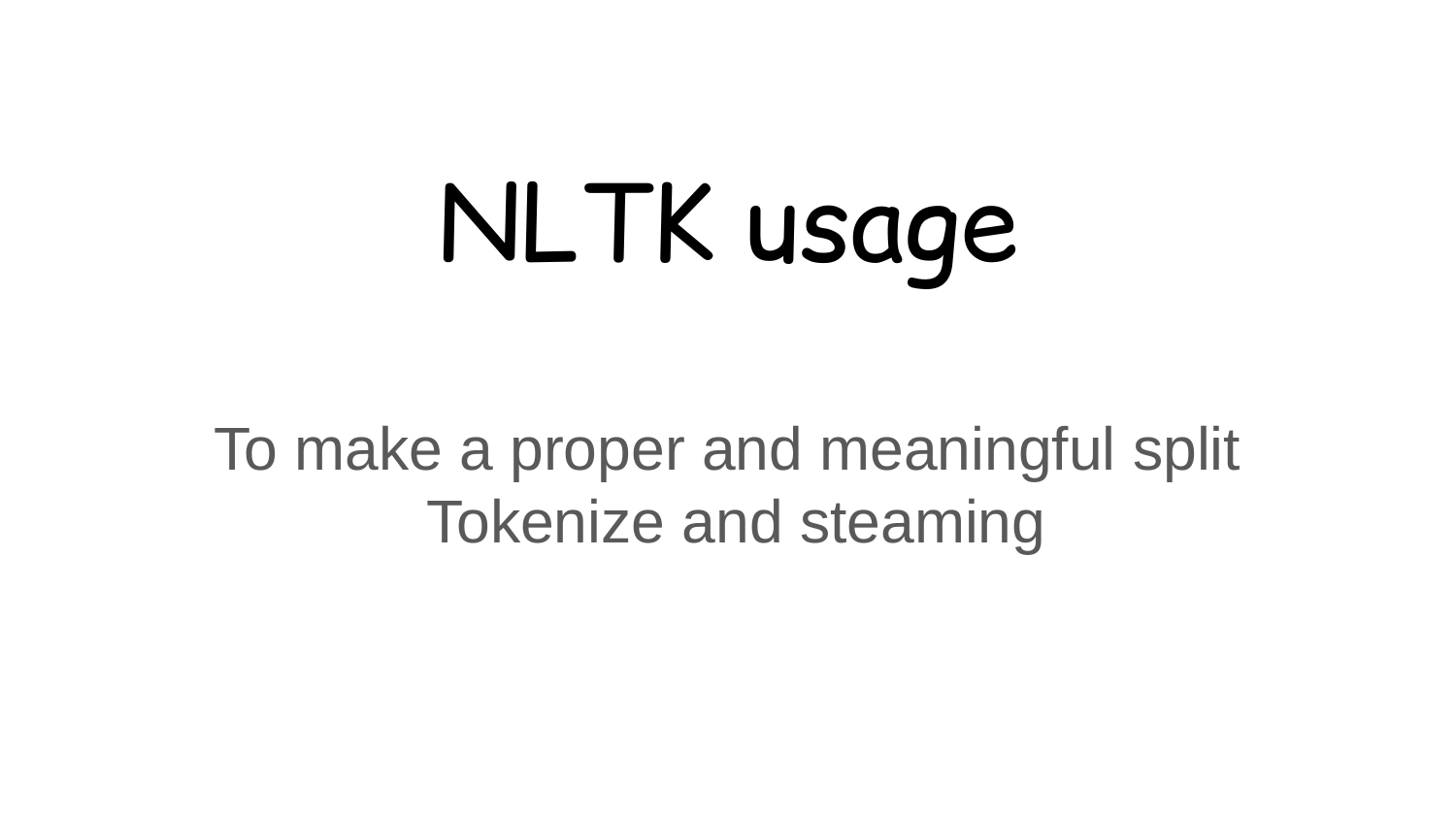

# NLTK usage
To make a proper and meaningful split
 Tokenize and steaming